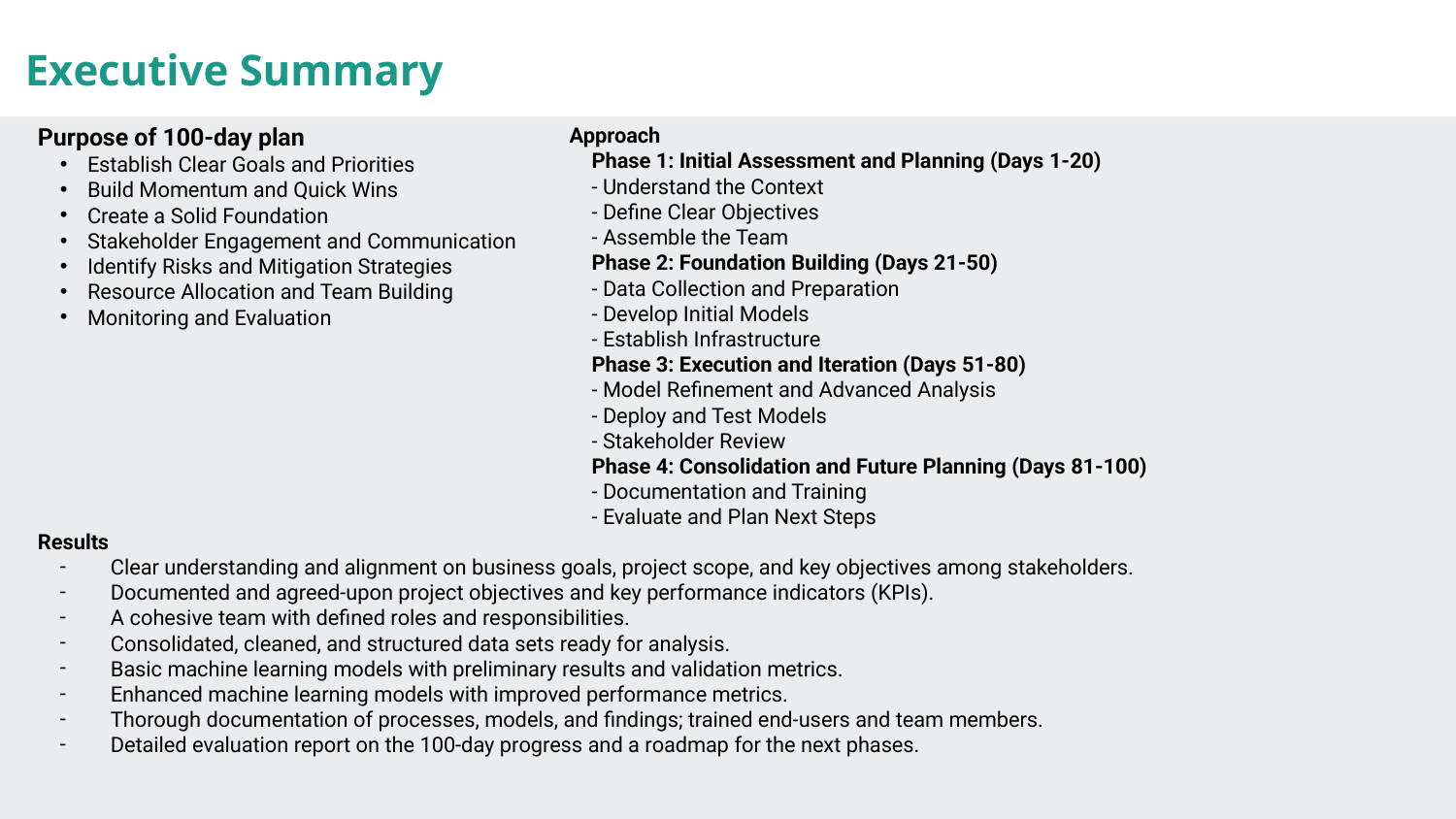

Executive Summary

Purpose of 100-day plan
Establish Clear Goals and Priorities
Build Momentum and Quick Wins
Create a Solid Foundation
Stakeholder Engagement and Communication
Identify Risks and Mitigation Strategies
Resource Allocation and Team Building
Monitoring and Evaluation
Approach
Phase 1: Initial Assessment and Planning (Days 1-20)
- Understand the Context
- Define Clear Objectives
- Assemble the Team
Phase 2: Foundation Building (Days 21-50)
- Data Collection and Preparation
- Develop Initial Models
- Establish Infrastructure
Phase 3: Execution and Iteration (Days 51-80)
- Model Refinement and Advanced Analysis
- Deploy and Test Models
- Stakeholder Review
Phase 4: Consolidation and Future Planning (Days 81-100)
- Documentation and Training
- Evaluate and Plan Next Steps
Results
Clear understanding and alignment on business goals, project scope, and key objectives among stakeholders.
Documented and agreed-upon project objectives and key performance indicators (KPIs).
A cohesive team with defined roles and responsibilities.
Consolidated, cleaned, and structured data sets ready for analysis.
Basic machine learning models with preliminary results and validation metrics.
Enhanced machine learning models with improved performance metrics.
Thorough documentation of processes, models, and findings; trained end-users and team members.
Detailed evaluation report on the 100-day progress and a roadmap for the next phases.